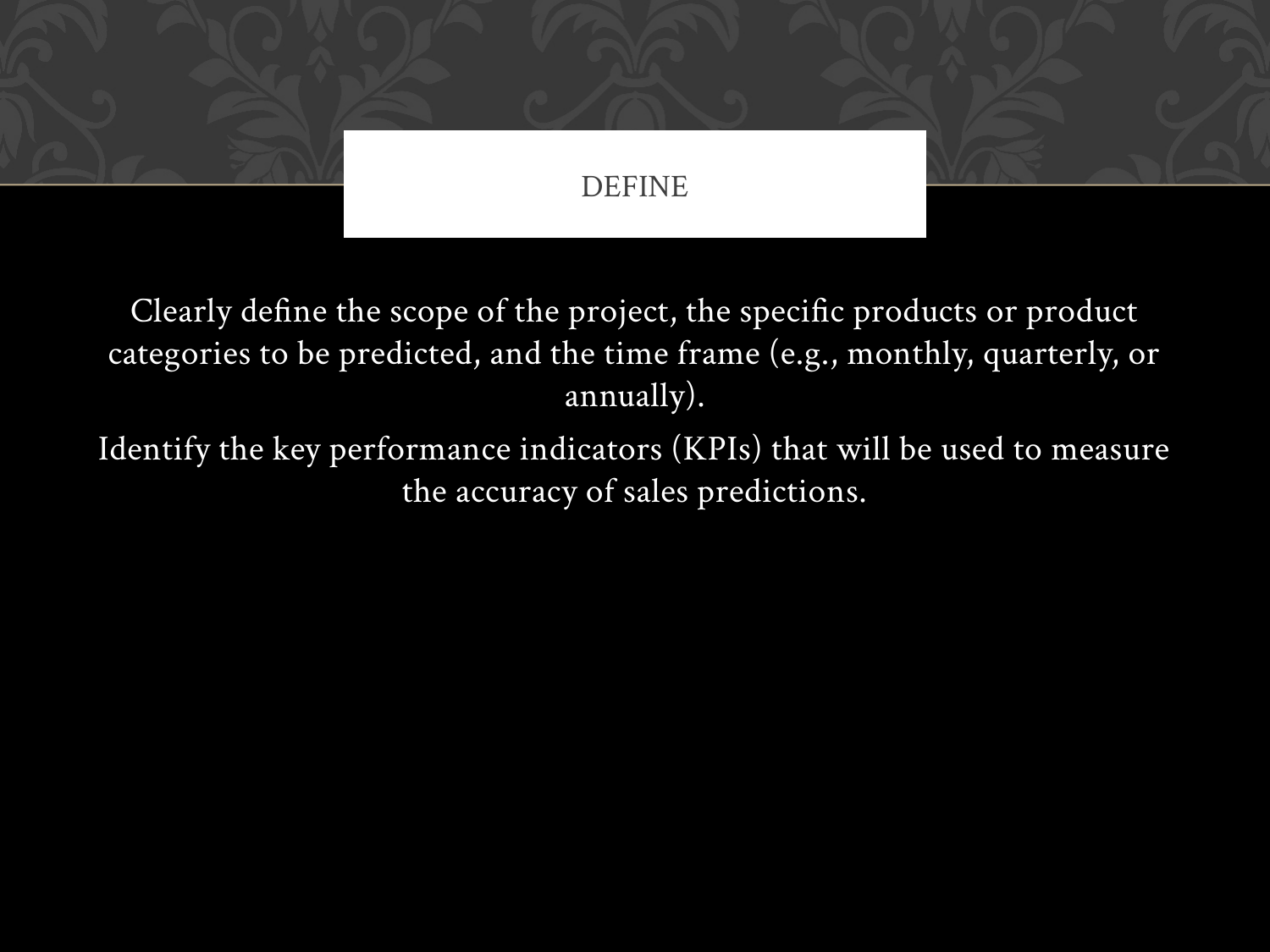

# Define
Clearly define the scope of the project, the specific products or product categories to be predicted, and the time frame (e.g., monthly, quarterly, or annually).
Identify the key performance indicators (KPIs) that will be used to measure the accuracy of sales predictions.